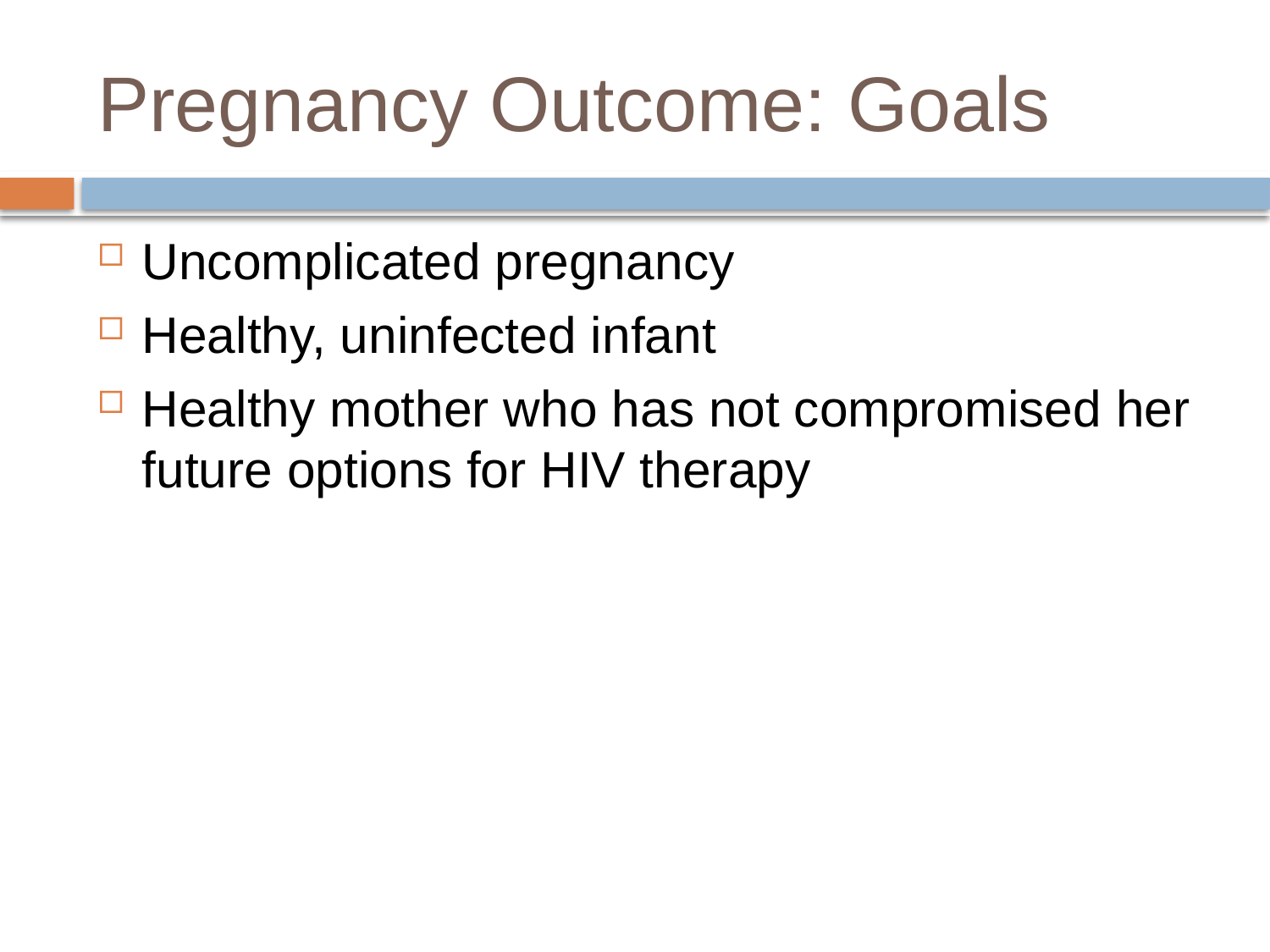

# Pregnancy Outcome: Goals
Uncomplicated pregnancy
Healthy, uninfected infant
Healthy mother who has not compromised her future options for HIV therapy